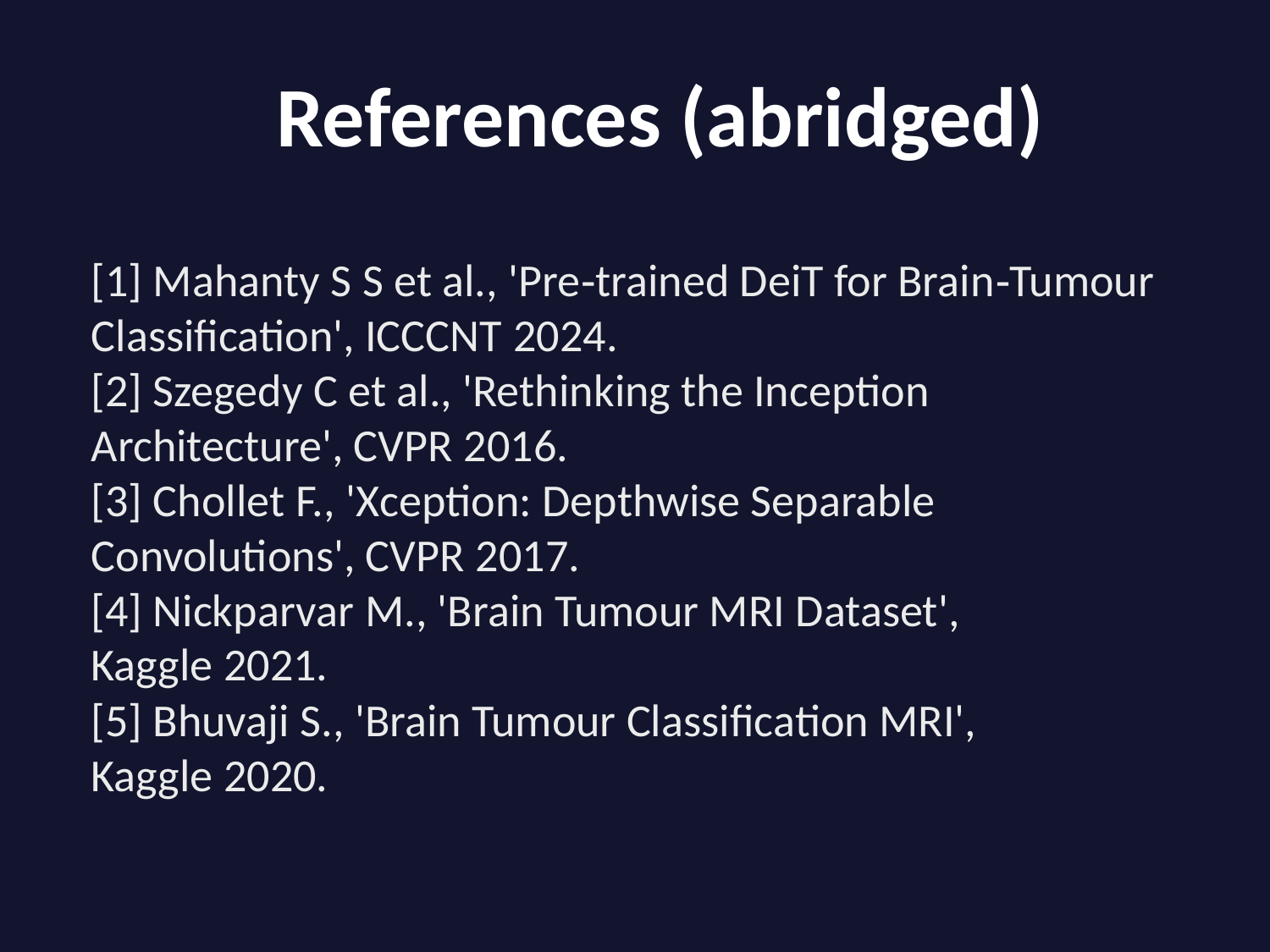

References (abridged)
[1] Mahanty S S et al., 'Pre‑trained DeiT for Brain‑Tumour Classification', ICCCNT 2024.
[2] Szegedy C et al., 'Rethinking the Inception Architecture', CVPR 2016.
[3] Chollet F., 'Xception: Depthwise Separable Convolutions', CVPR 2017.
[4] Nickparvar M., 'Brain Tumour MRI Dataset', Kaggle 2021.
[5] Bhuvaji S., 'Brain Tumour Classification MRI', Kaggle 2020.